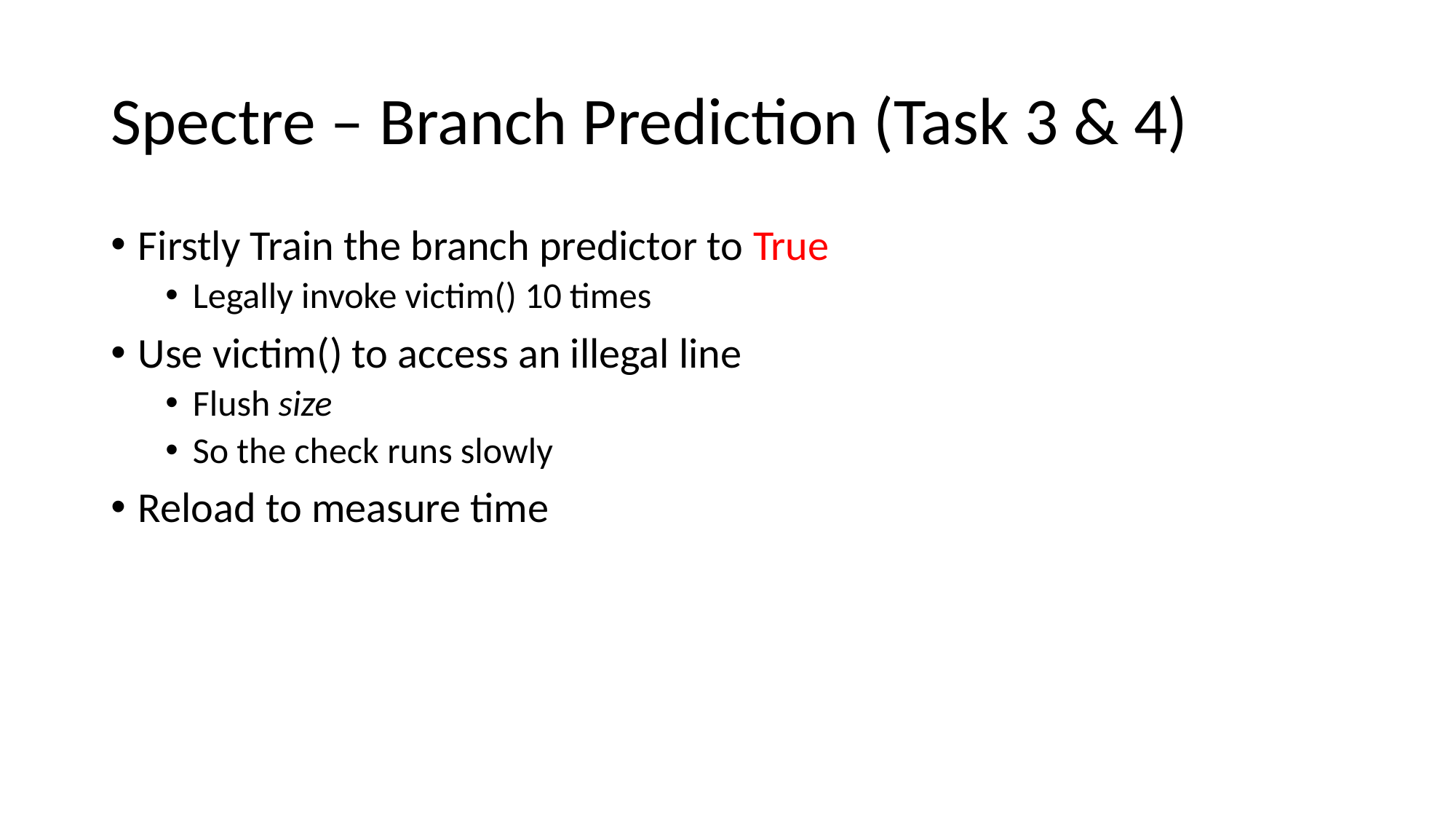

# Spectre – Branch Prediction (Task 3 & 4)
Firstly Train the branch predictor to True
Legally invoke victim() 10 times
Use victim() to access an illegal line
Flush size
So the check runs slowly
Reload to measure time